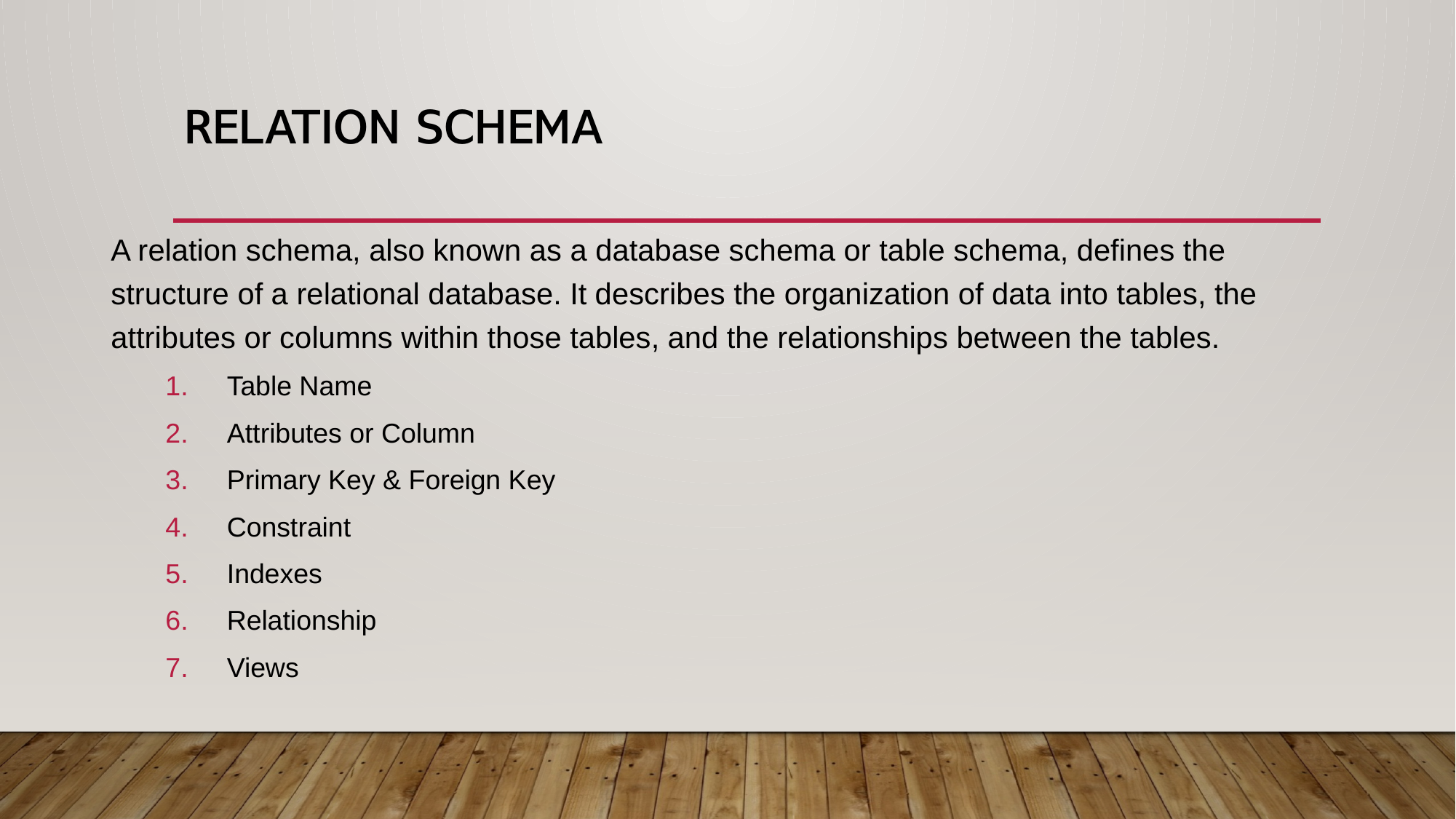

# Relation Schema
A relation schema, also known as a database schema or table schema, defines the structure of a relational database. It describes the organization of data into tables, the attributes or columns within those tables, and the relationships between the tables.
Table Name
Attributes or Column
Primary Key & Foreign Key
Constraint
Indexes
Relationship
Views